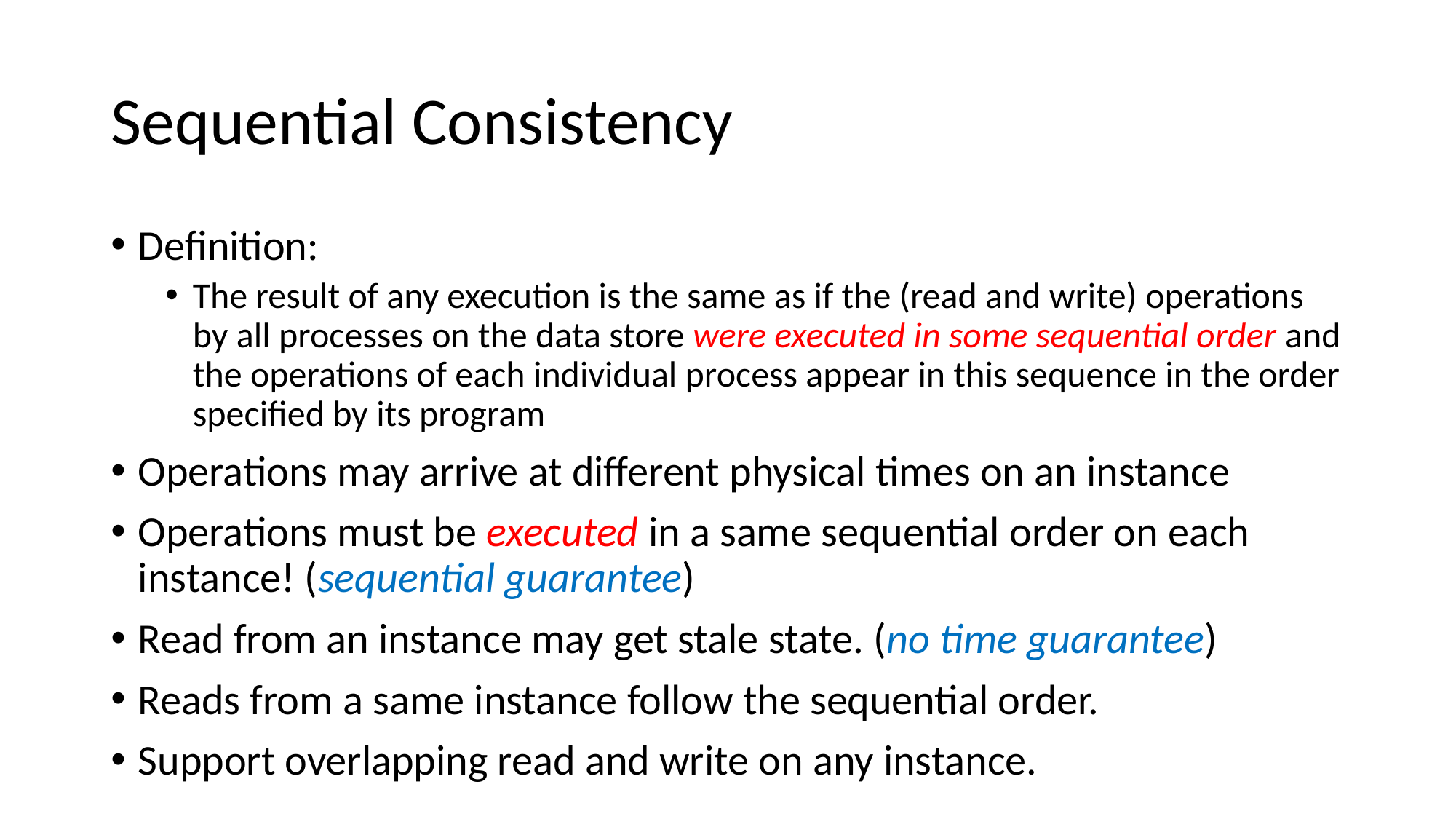

# Sequential Consistency
Definition:
The result of any execution is the same as if the (read and write) operations by all processes on the data store were executed in some sequential order and the operations of each individual process appear in this sequence in the order specified by its program
Operations may arrive at different physical times on an instance
Operations must be executed in a same sequential order on each instance! (sequential guarantee)
Read from an instance may get stale state. (no time guarantee)
Reads from a same instance follow the sequential order.
Support overlapping read and write on any instance.